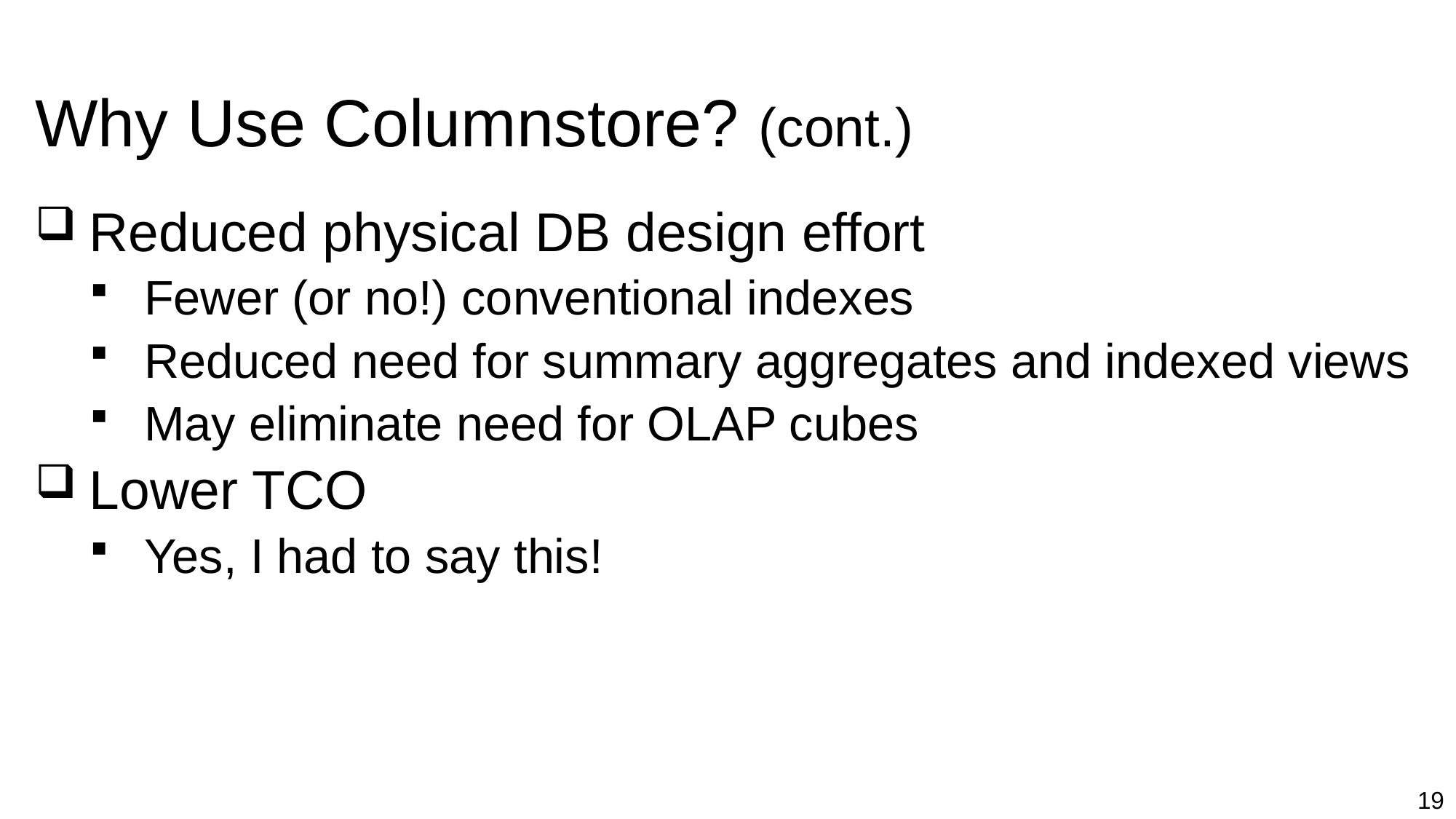

# Why Use Columnstore? (cont.)
Reduced physical DB design effort
Fewer (or no!) conventional indexes
Reduced need for summary aggregates and indexed views
May eliminate need for OLAP cubes
Lower TCO
Yes, I had to say this!

19